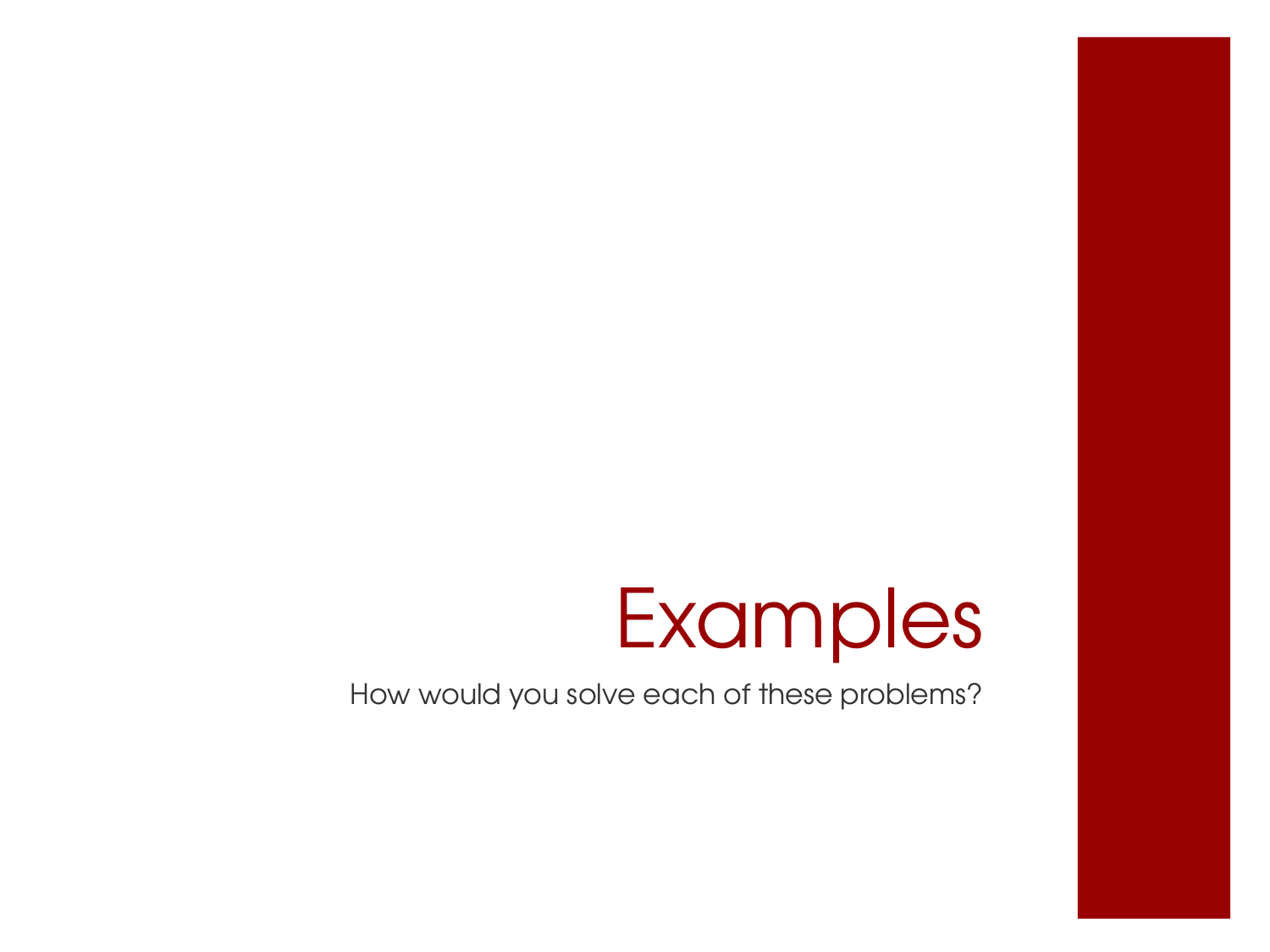

# Examples
How would you solve each of these problems?